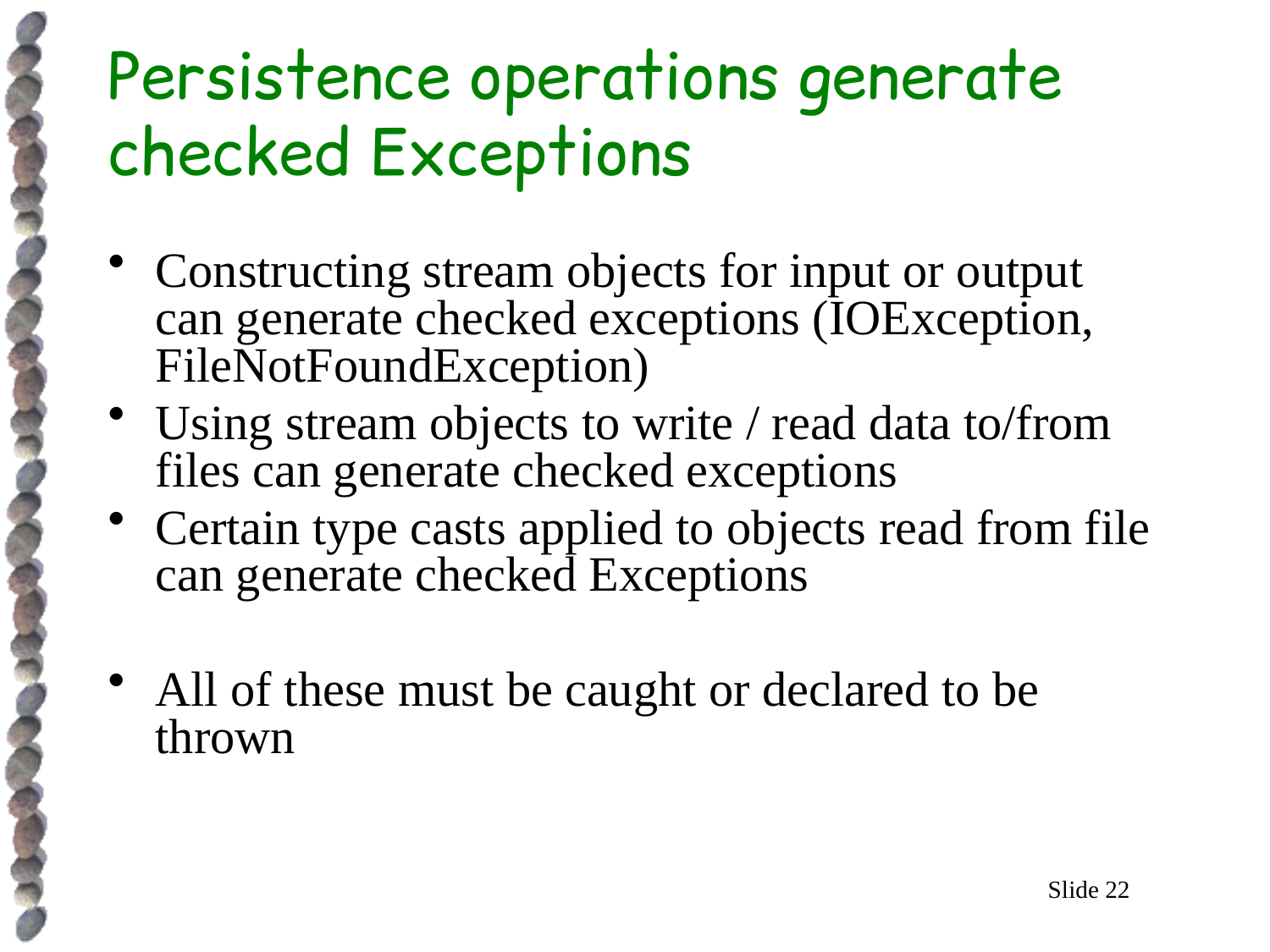

# Persistence operations generate checked Exceptions
Constructing stream objects for input or output can generate checked exceptions (IOException, FileNotFoundException)
Using stream objects to write / read data to/from files can generate checked exceptions
Certain type casts applied to objects read from file can generate checked Exceptions

All of these must be caught or declared to be thrown
Slide 22